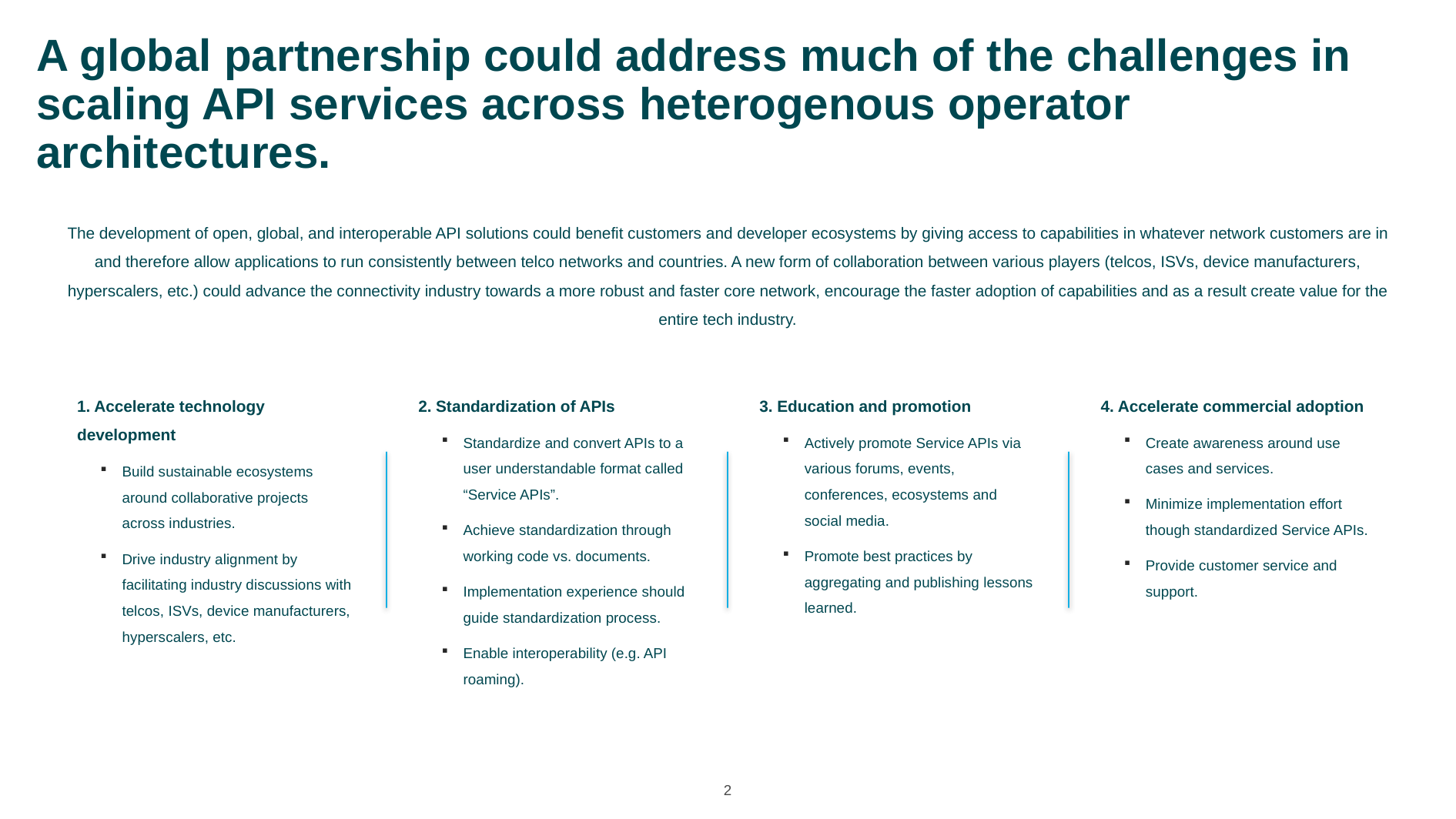

# A global partnership could address much of the challenges in scaling API services across heterogenous operator architectures.
The development of open, global, and interoperable API solutions could benefit customers and developer ecosystems by giving access to capabilities in whatever network customers are in and therefore allow applications to run consistently between telco networks and countries. A new form of collaboration between various players (telcos, ISVs, device manufacturers, hyperscalers, etc.) could advance the connectivity industry towards a more robust and faster core network, encourage the faster adoption of capabilities and as a result create value for the entire tech industry.
1. Accelerate technology development
Build sustainable ecosystems around collaborative projects across industries.
Drive industry alignment by facilitating industry discussions with telcos, ISVs, device manufacturers, hyperscalers, etc.
2. Standardization of APIs
Standardize and convert APIs to a user understandable format called “Service APIs”.
Achieve standardization through working code vs. documents.
Implementation experience should guide standardization process.
Enable interoperability (e.g. API roaming).
3. Education and promotion
Actively promote Service APIs via various forums, events, conferences, ecosystems and social media.
Promote best practices by aggregating and publishing lessons learned.
4. Accelerate commercial adoption
Create awareness around use cases and services.
Minimize implementation effort though standardized Service APIs.
Provide customer service and support.